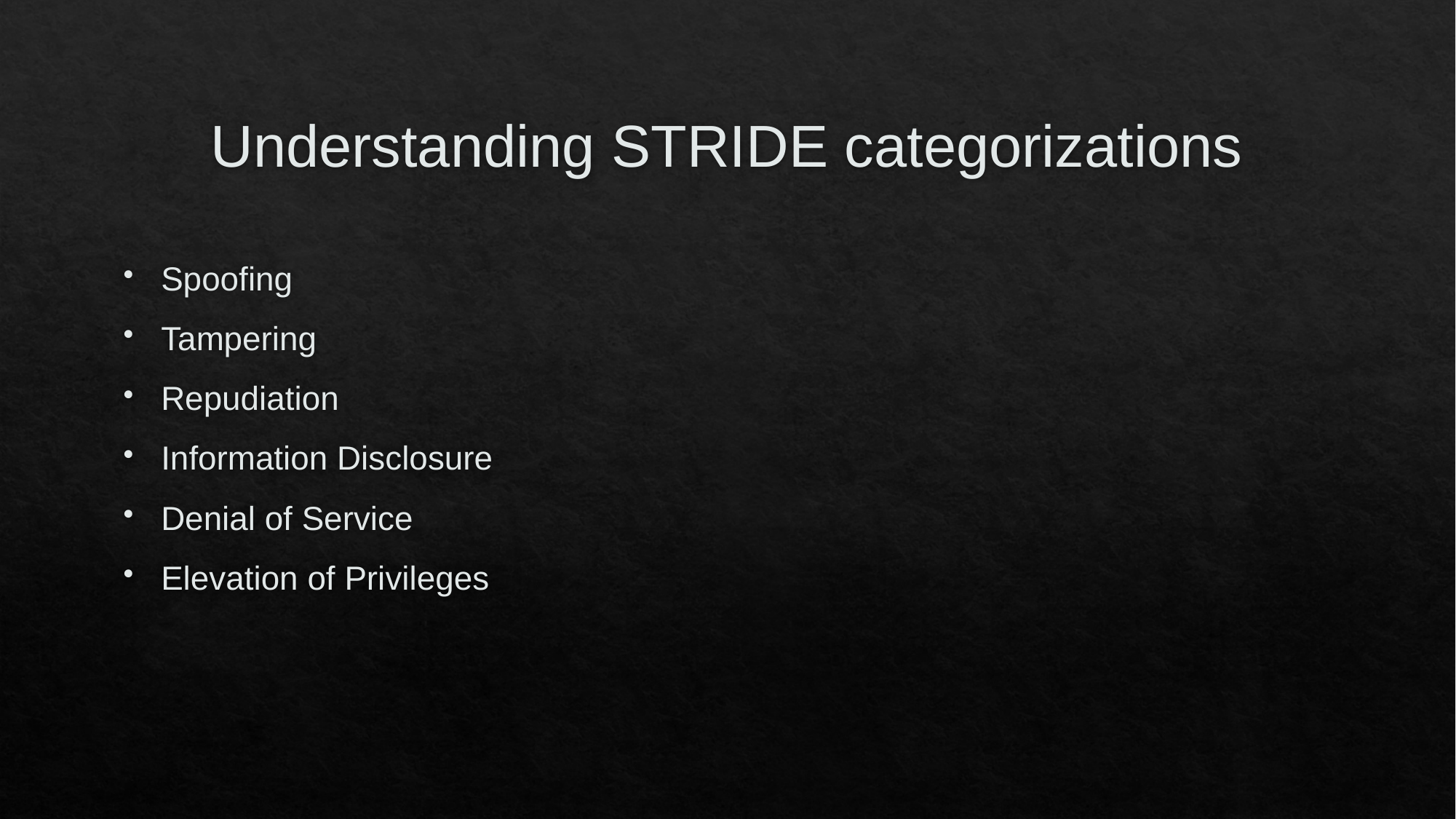

# Understanding STRIDE categorizations
Spoofing
Tampering
Repudiation
Information Disclosure
Denial of Service
Elevation of Privileges